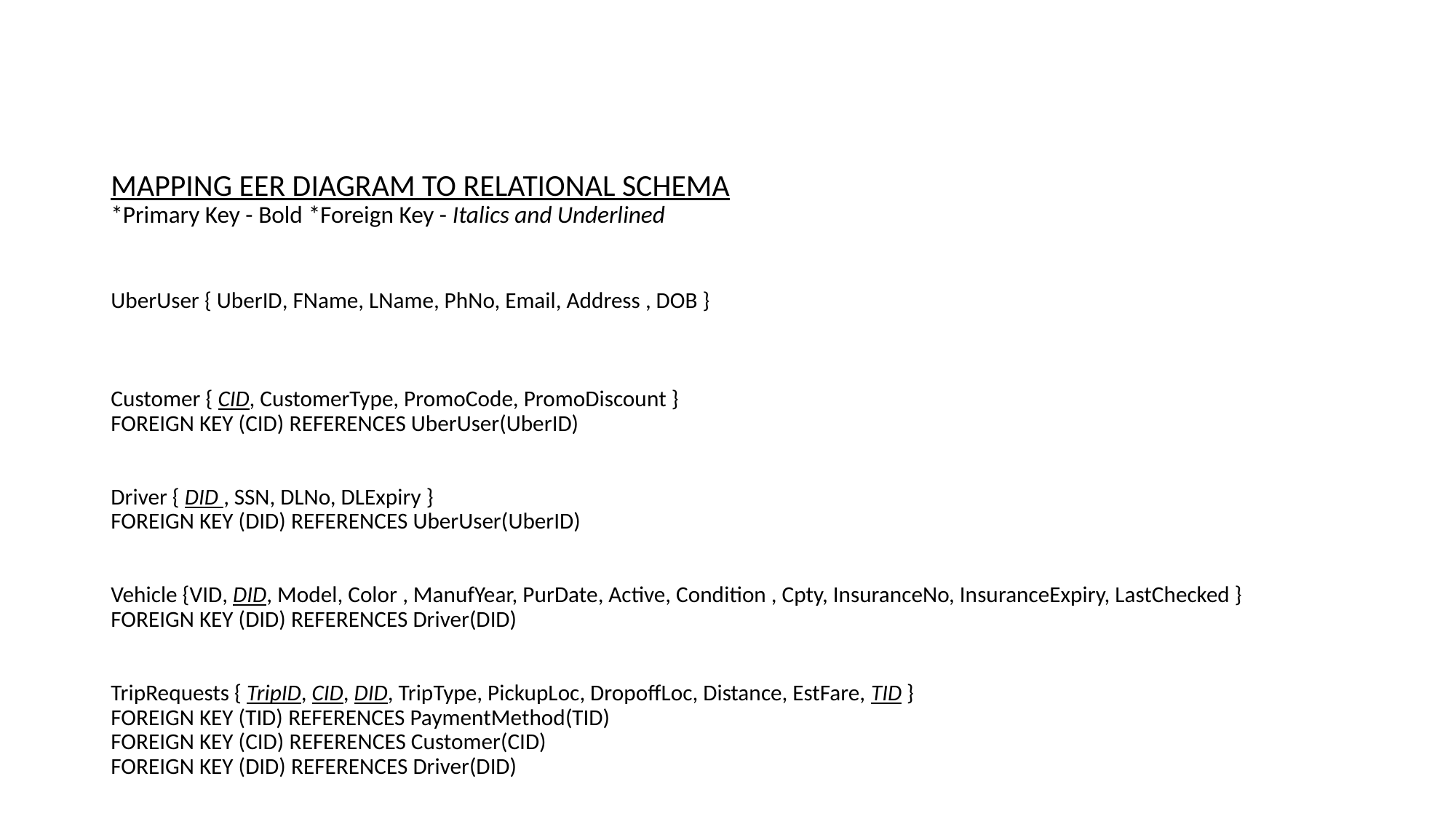

# MAPPING EER DIAGRAM TO RELATIONAL SCHEMA *Primary Key - Bold *Foreign Key - Italics and Underlined UberUser { UberID, FName, LName, PhNo, Email, Address , DOB } Customer { CID, CustomerType, PromoCode, PromoDiscount } FOREIGN KEY (CID) REFERENCES UberUser(UberID) Driver { DID , SSN, DLNo, DLExpiry } FOREIGN KEY (DID) REFERENCES UberUser(UberID) Vehicle {VID, DID, Model, Color , ManufYear, PurDate, Active, Condition , Cpty, InsuranceNo, InsuranceExpiry, LastChecked } FOREIGN KEY (DID) REFERENCES Driver(DID) TripRequests { TripID, CID, DID, TripType, PickupLoc, DropoffLoc, Distance, EstFare, TID } FOREIGN KEY (TID) REFERENCES PaymentMethod(TID) FOREIGN KEY (CID) REFERENCES Customer(CID) FOREIGN KEY (DID) REFERENCES Driver(DID)